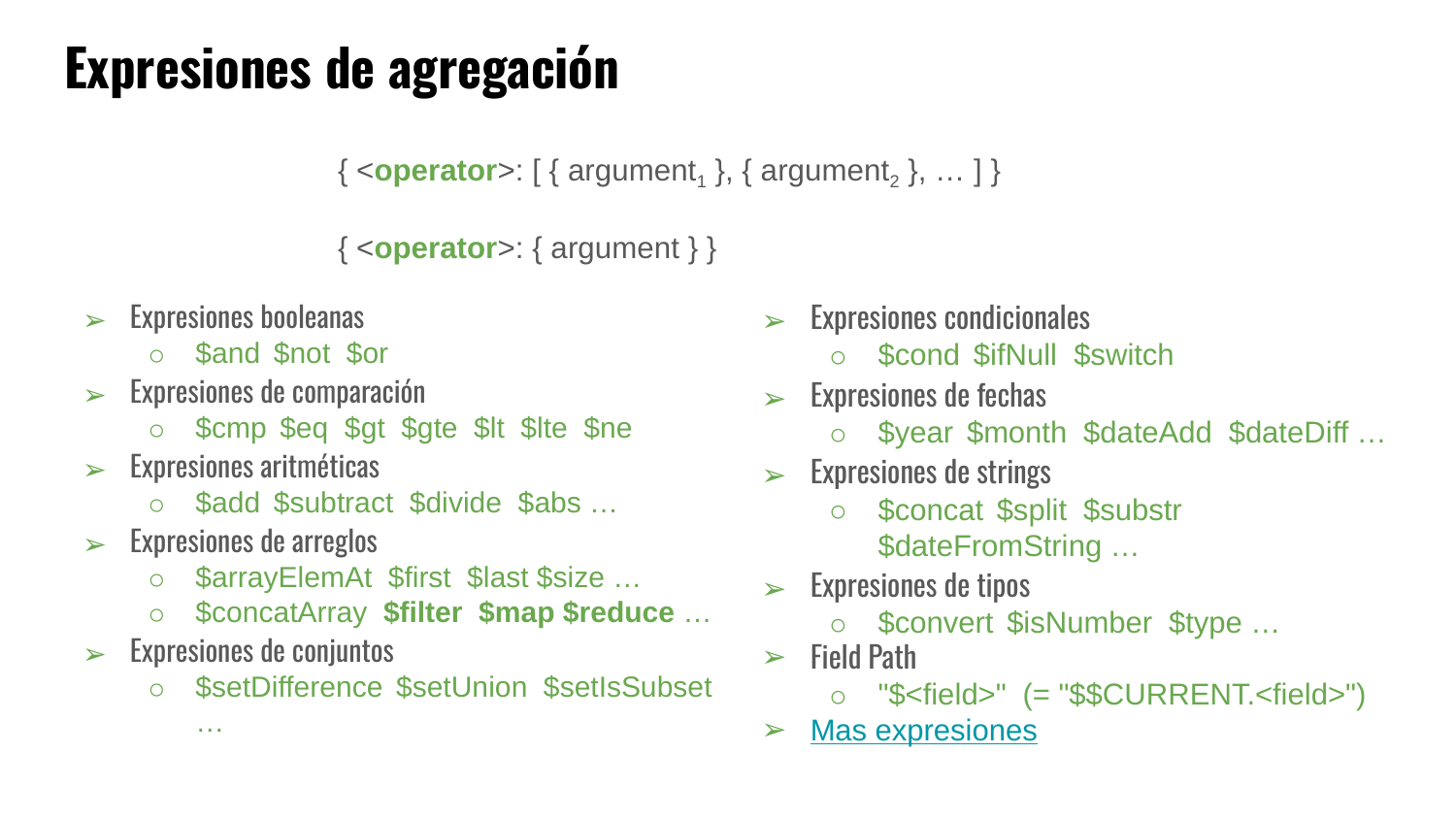

# Expresiones de agregación

                       			{ <operator>: [ { argument1 }, { argument2 }, … ] }

                       			{ <operator>: { argument } }
Expresiones booleanas
$and  $not  $or
Expresiones de comparación
$cmp  $eq  $gt  $gte  $lt  $lte  $ne
Expresiones aritméticas
$add  $subtract  $divide  $abs …
Expresiones de arreglos
$arrayElemAt  $first  $last $size …
$concatArray  $filter  $map $reduce …
Expresiones de conjuntos
$setDifference  $setUnion  $setIsSubset …
Expresiones condicionales
$cond  $ifNull  $switch
Expresiones de fechas
$year  $month  $dateAdd  $dateDiff …
Expresiones de strings
$concat  $split  $substr  $dateFromString …
Expresiones de tipos
$convert  $isNumber  $type …
Field Path
"$<field>"  (= "$$CURRENT.<field>")
Mas expresiones